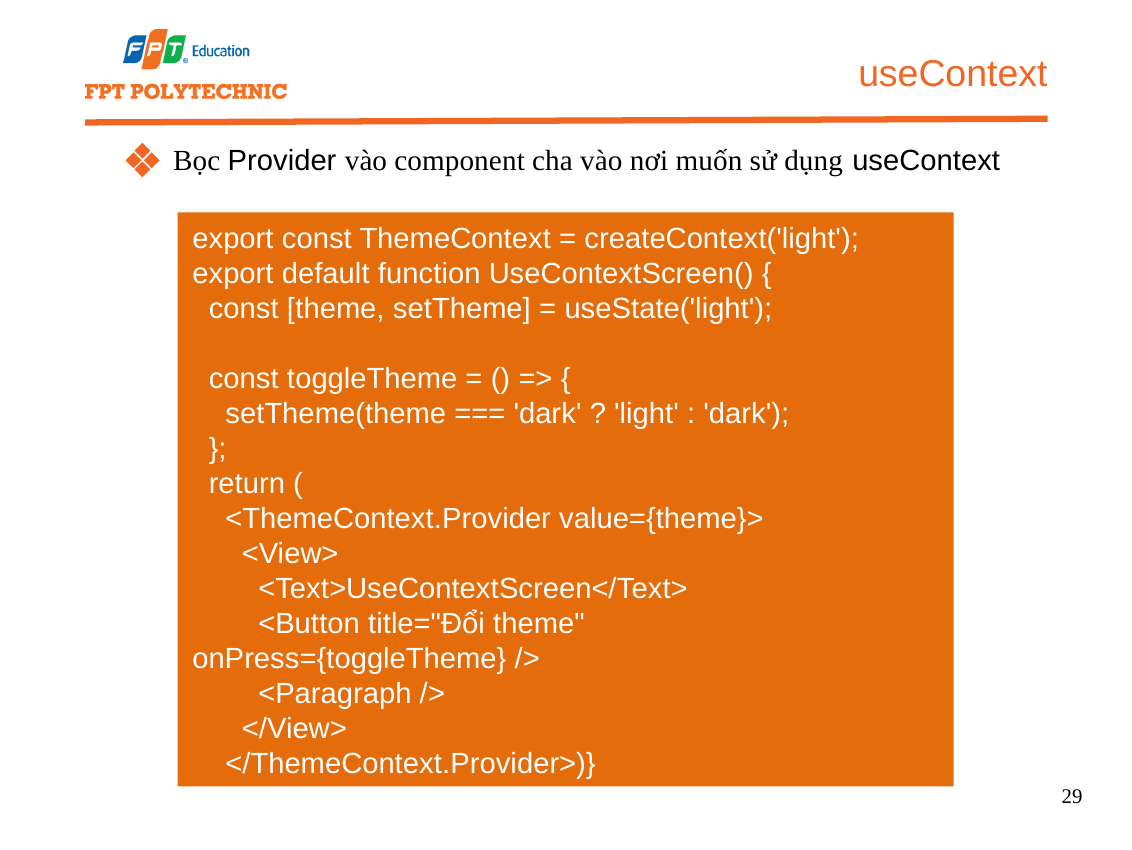

useContext

Bọc Provider vào component cha vào nơi muốn sử dụng useContext

export const ThemeContext = createContext('light');
export default function UseContextScreen() {
  const [theme, setTheme] = useState('light');

  const toggleTheme = () => {
    setTheme(theme === 'dark' ? 'light' : 'dark');
  };
  return (
    <ThemeContext.Provider value={theme}>
      <View>
        <Text>UseContextScreen</Text>
        <Button title="Đổi theme" onPress={toggleTheme} />
        <Paragraph />
      </View>
    </ThemeContext.Provider>)}
29